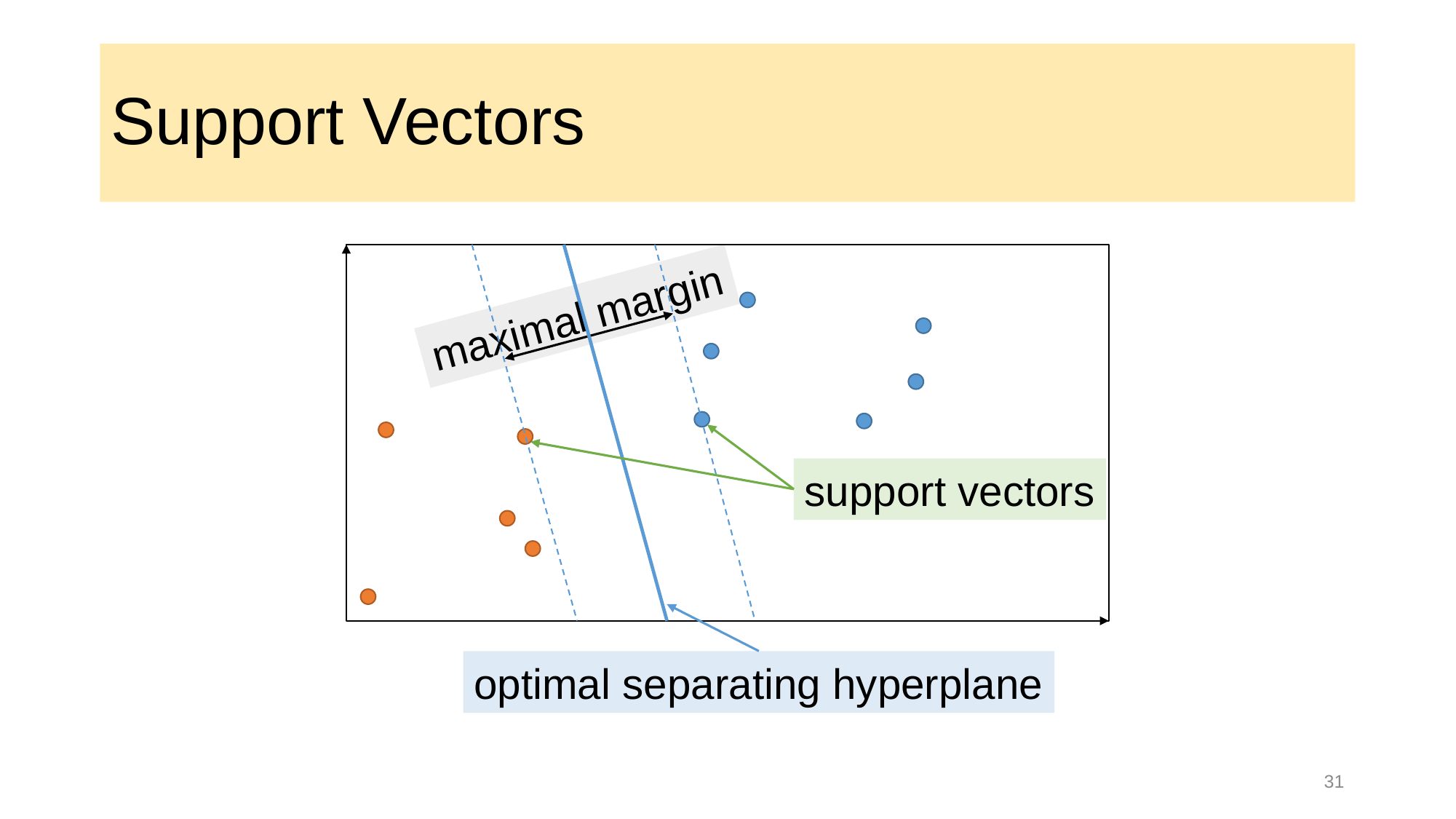

# Support Vectors

maximal margin

support vectors

optimal separating hyperplane

31